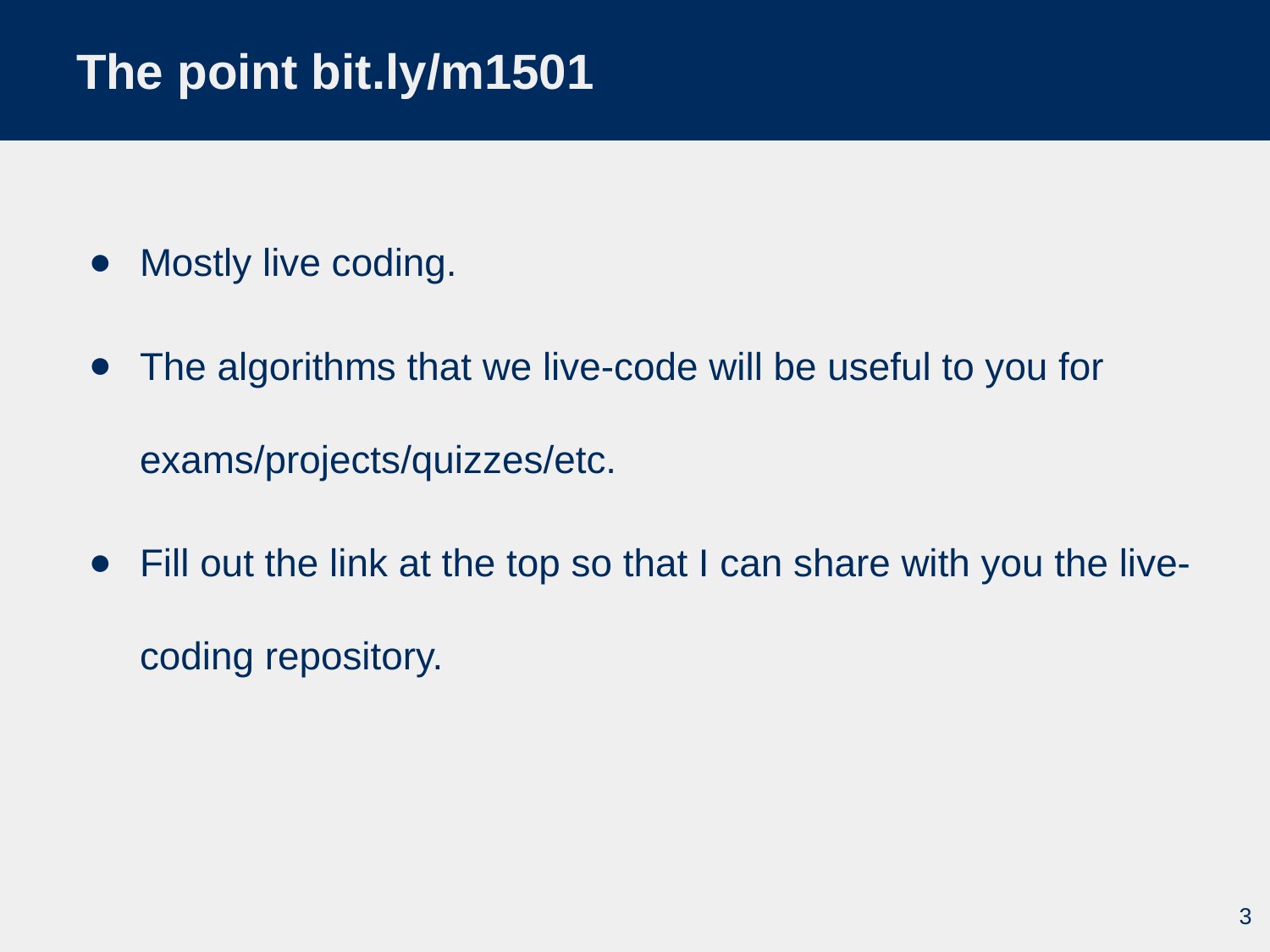

# The point bit.ly/m1501
Mostly live coding.
The algorithms that we live-code will be useful to you for exams/projects/quizzes/etc.
Fill out the link at the top so that I can share with you the live-coding repository.
3